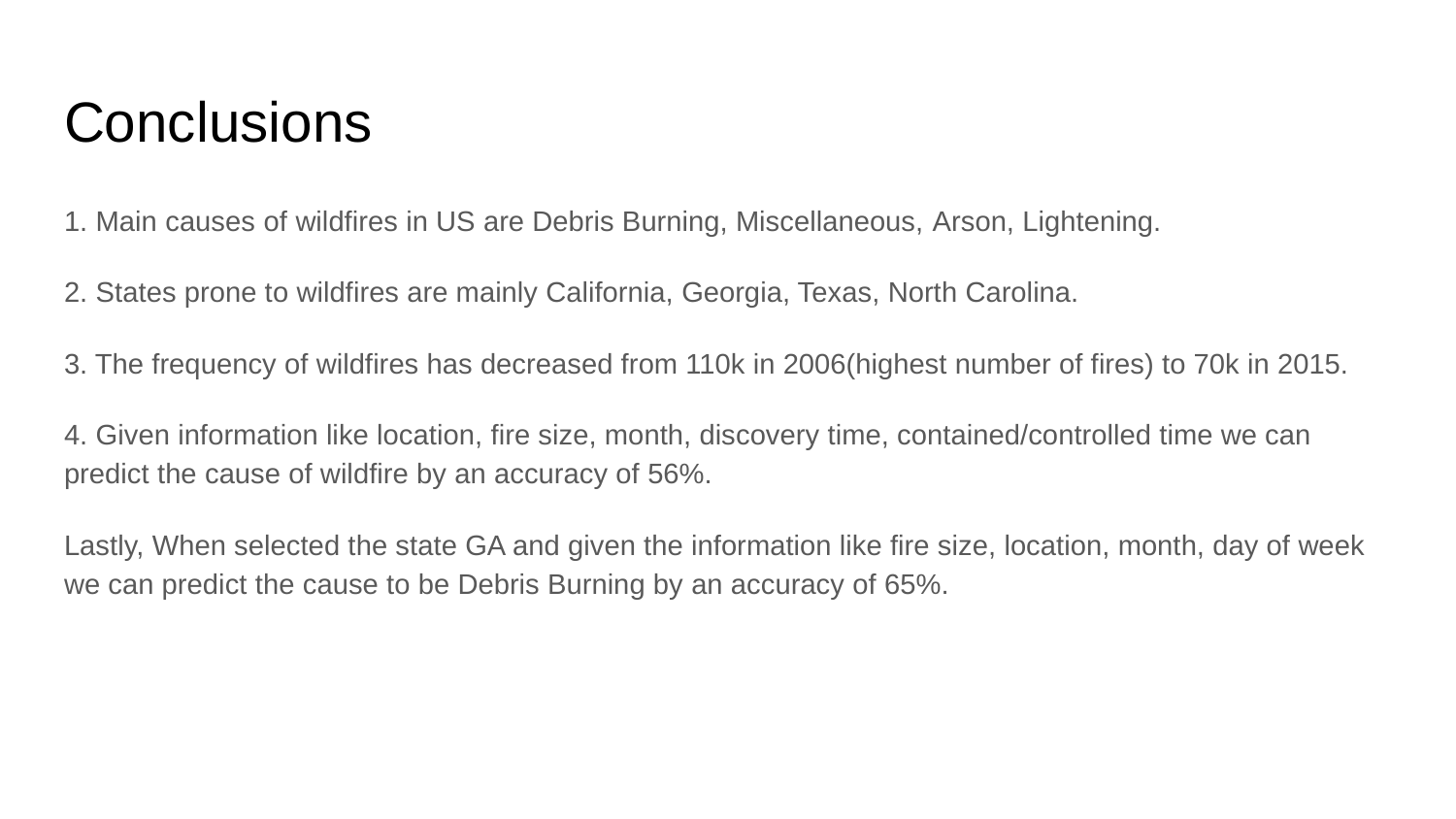

# Conclusions
1. Main causes of wildfires in US are Debris Burning, Miscellaneous, Arson, Lightening.
2. States prone to wildfires are mainly California, Georgia, Texas, North Carolina.
3. The frequency of wildfires has decreased from 110k in 2006(highest number of fires) to 70k in 2015.
4. Given information like location, fire size, month, discovery time, contained/controlled time we can predict the cause of wildfire by an accuracy of 56%.
Lastly, When selected the state GA and given the information like fire size, location, month, day of week we can predict the cause to be Debris Burning by an accuracy of 65%.